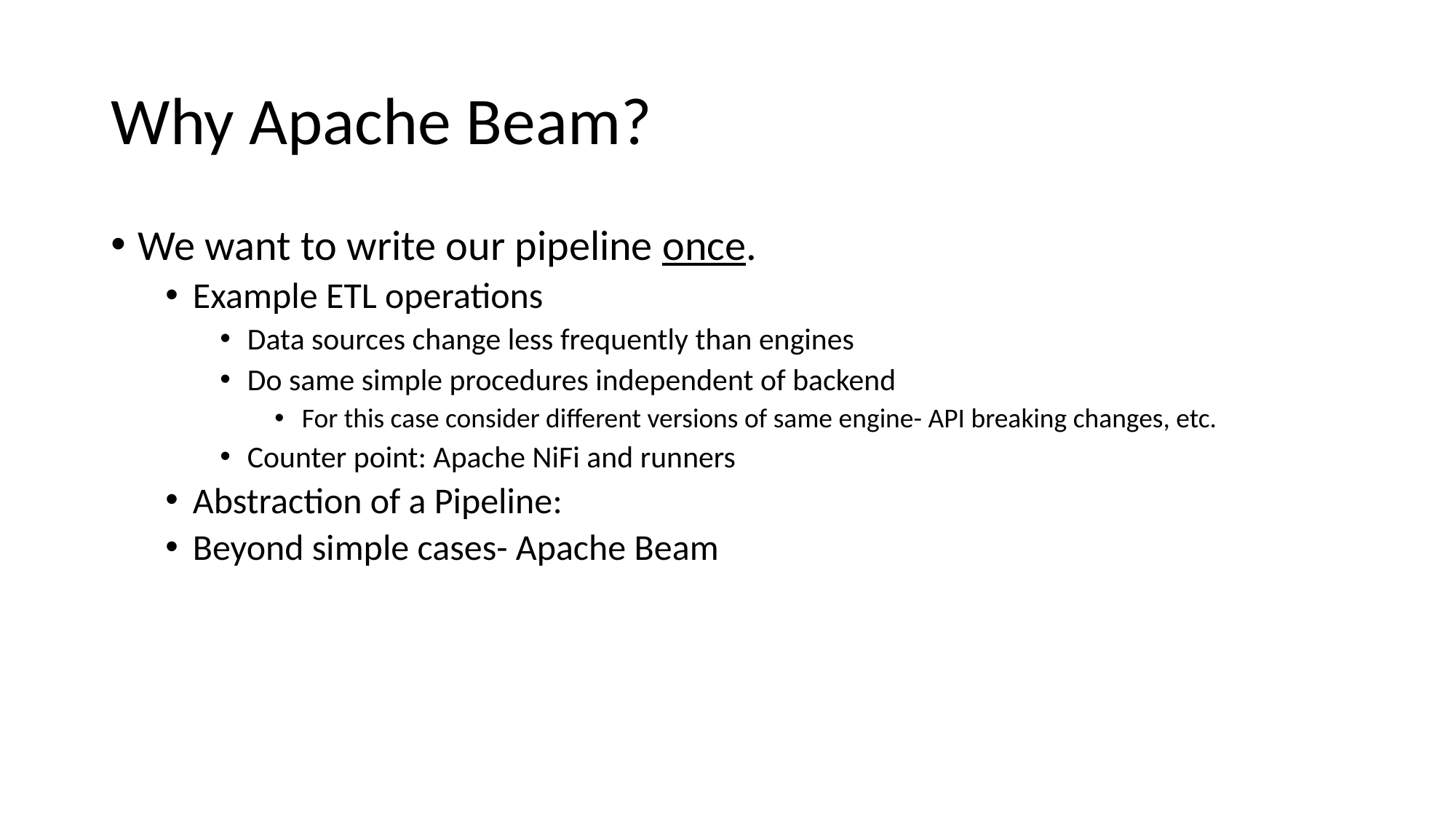

# Why Apache Beam?
We want to write our pipeline once.
Example ETL operations
Data sources change less frequently than engines
Do same simple procedures independent of backend
For this case consider different versions of same engine- API breaking changes, etc.
Counter point: Apache NiFi and runners
Abstraction of a Pipeline:
Beyond simple cases- Apache Beam